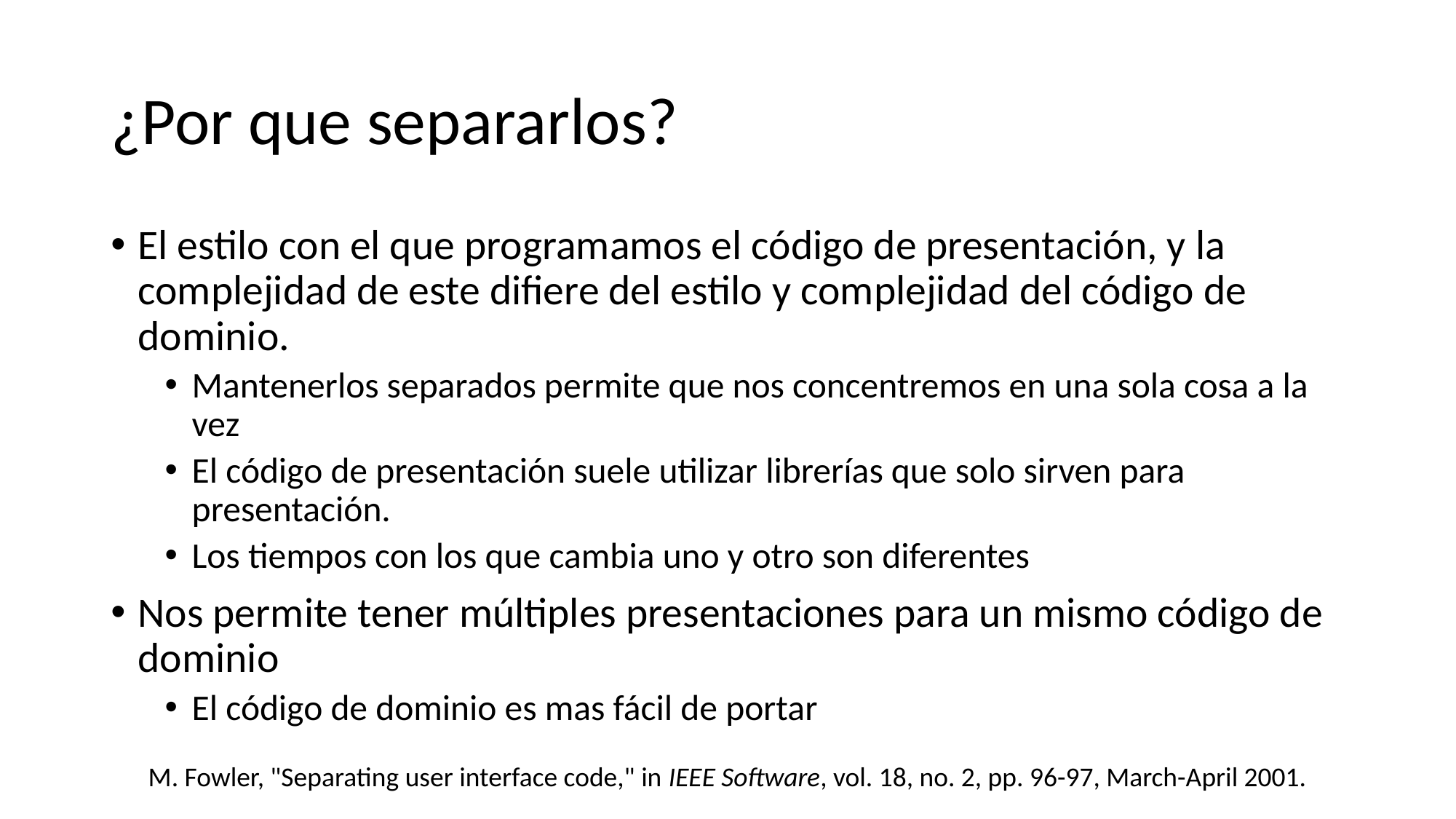

# ¿Por que separarlos?
El estilo con el que programamos el código de presentación, y la complejidad de este difiere del estilo y complejidad del código de dominio.
Mantenerlos separados permite que nos concentremos en una sola cosa a la vez
El código de presentación suele utilizar librerías que solo sirven para presentación.
Los tiempos con los que cambia uno y otro son diferentes
Nos permite tener múltiples presentaciones para un mismo código de dominio
El código de dominio es mas fácil de portar
M. Fowler, "Separating user interface code," in IEEE Software, vol. 18, no. 2, pp. 96-97, March-April 2001.